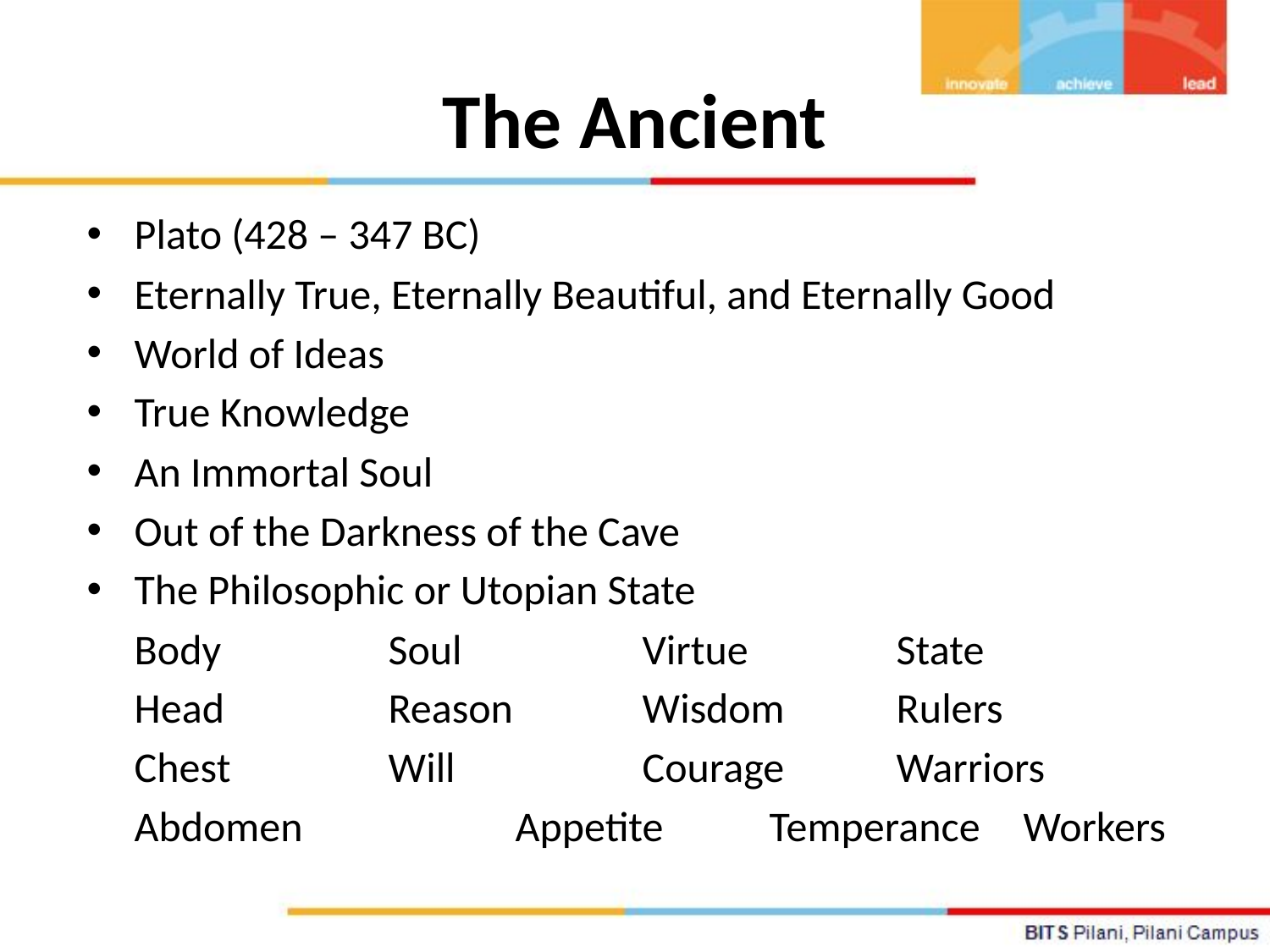

# The Ancient
Plato (428 – 347 BC)
Eternally True, Eternally Beautiful, and Eternally Good
World of Ideas
True Knowledge
An Immortal Soul
Out of the Darkness of the Cave
The Philosophic or Utopian State
	Body		Soul		Virtue		State
	Head		Reason		Wisdom	Rulers
	Chest		Will		Courage	Warriors
	Abdomen		Appetite	Temperance	Workers